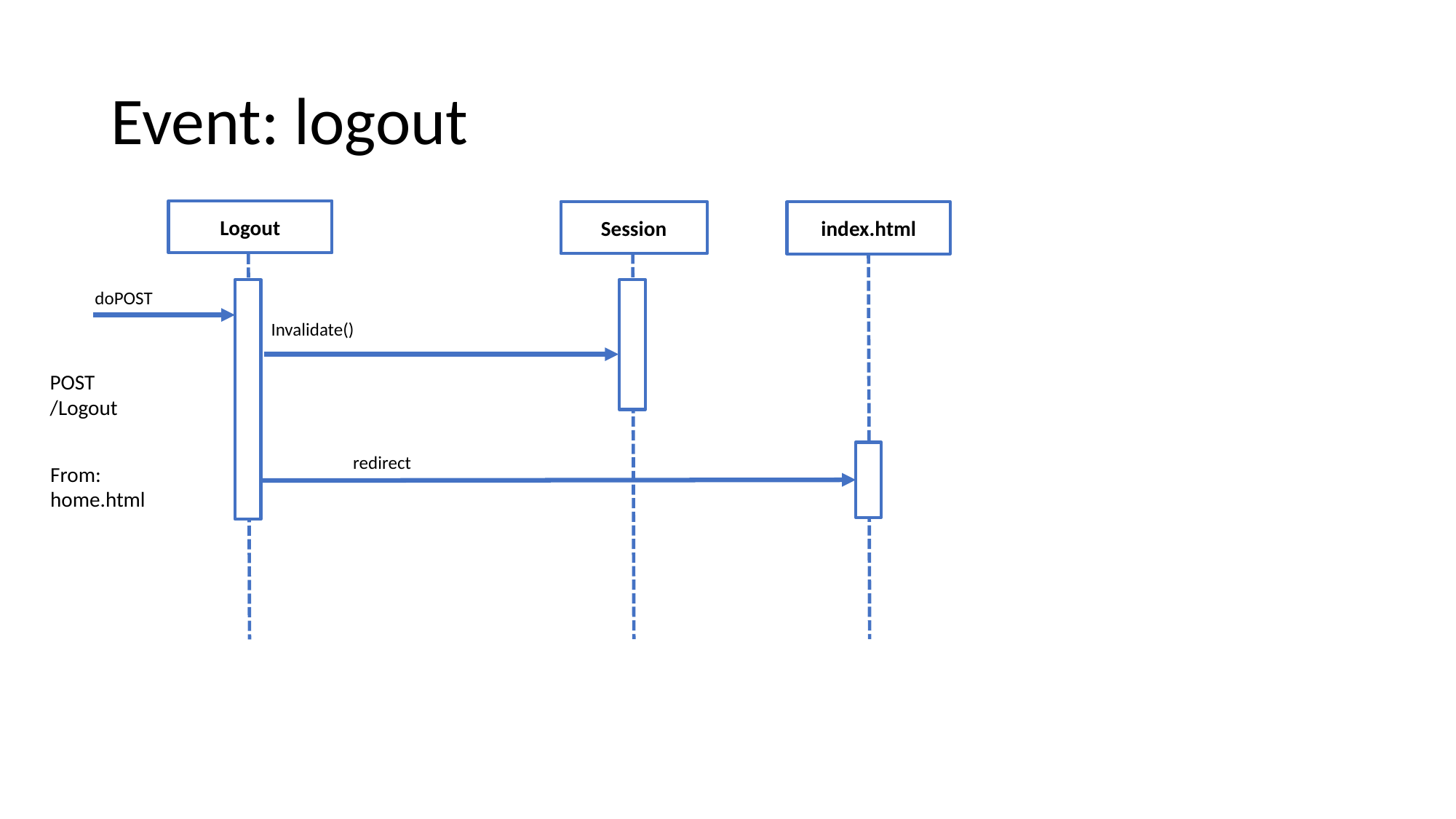

# Event: logout
Logout
Session
index.html
doPOST
Invalidate()

POST
/Logout

redirect
From:
home.html